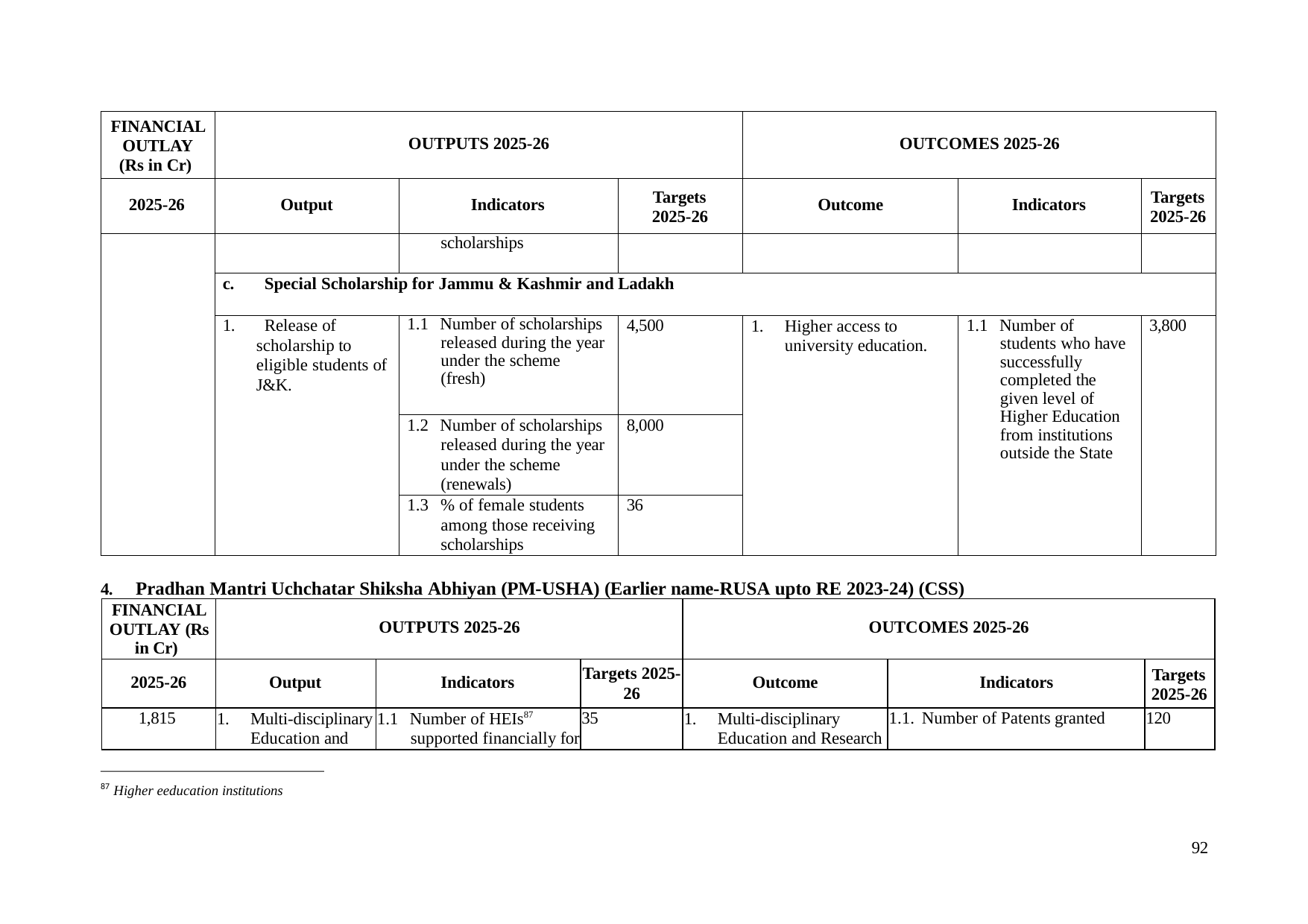

| FINANCIAL OUTLAY (Rs in Cr) | OUTPUTS 2025-26 |  |  | OUTCOMES 2025-26 |  |  |
| --- | --- | --- | --- | --- | --- | --- |
| 2025-26 | Output | Indicators | Targets 2025-26 | Outcome | Indicators | Targets 2025-26 |
|  |  | scholarships |  |  |  |  |
|  | c. Special Scholarship for Jammu & Kashmir and Ladakh |  |  |  |  |  |
|  | 1. Release of scholarship to eligible students of J&K. | 1.1 Number of scholarships released during the year under the scheme (fresh) | 4,500 | 1. Higher access to university education. | 1.1 Number of students who have successfully completed the given level of Higher Education from institutions outside the State | 3,800 |
|  |  | 1.2 Number of scholarships released during the year under the scheme (renewals) | 8,000 |  |  |  |
|  |  | 1.3 % of female students among those receiving scholarships | 36 |  |  |  |
4.	Pradhan Mantri Uchchatar Shiksha Abhiyan (PM-USHA) (Earlier name-RUSA upto RE 2023-24) (CSS)
| FINANCIAL OUTLAY (Rs in Cr) | OUTPUTS 2025-26 |  |  | OUTCOMES 2025-26 |  |  |
| --- | --- | --- | --- | --- | --- | --- |
| 2025-26 | Output | Indicators | Targets 2025- 26 | Outcome | Indicators | Targets 2025-26 |
| 1,815 | 1. Multi-disciplinary Education and | 1.1 Number of HEIs87 supported financially for | 35 | 1. Multi-disciplinary Education and Research | 1.1. Number of Patents granted | 120 |

87 Higher eeducation institutions
92